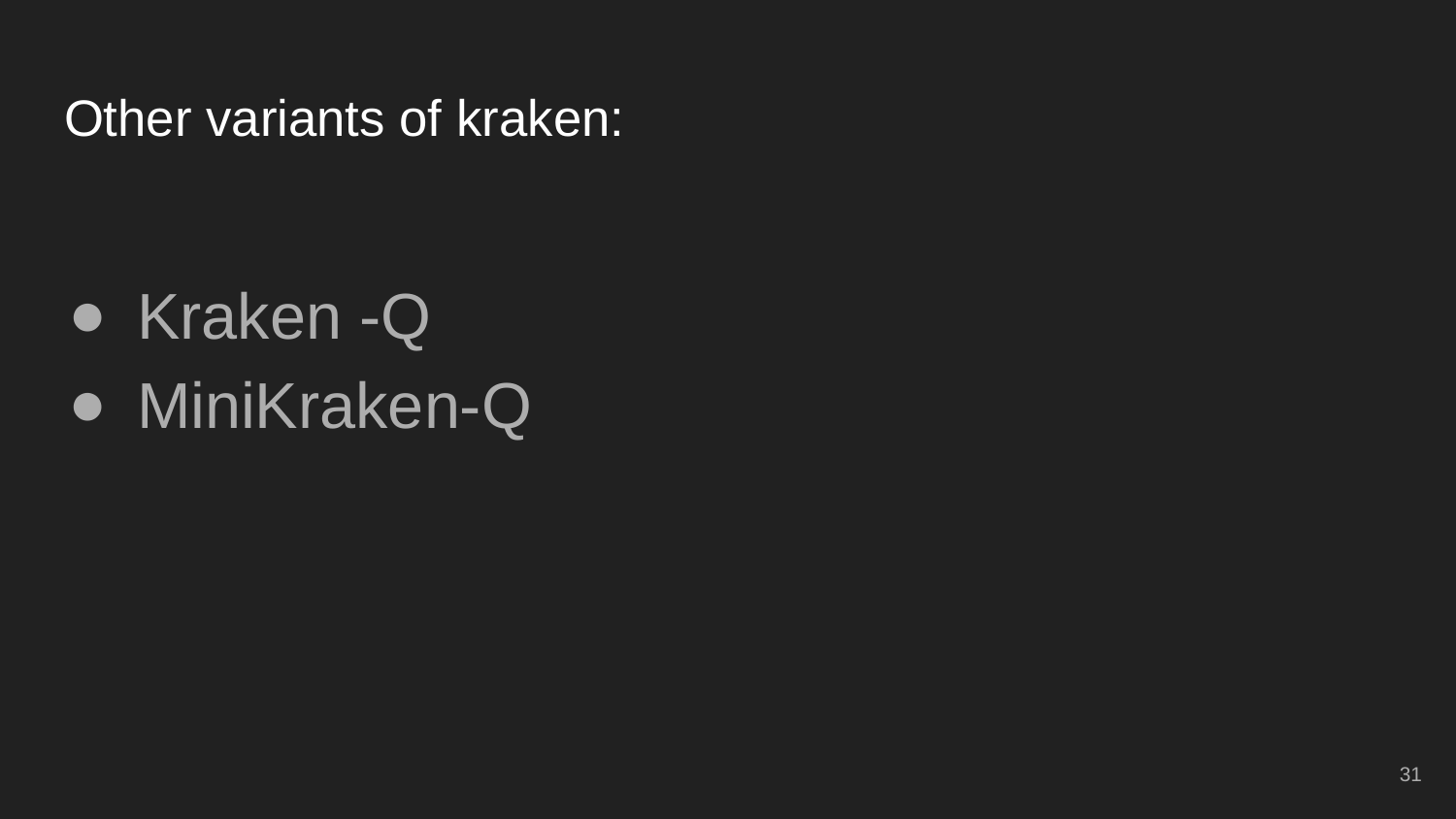

# Other variants of kraken:
Kraken -Q
MiniKraken-Q
31